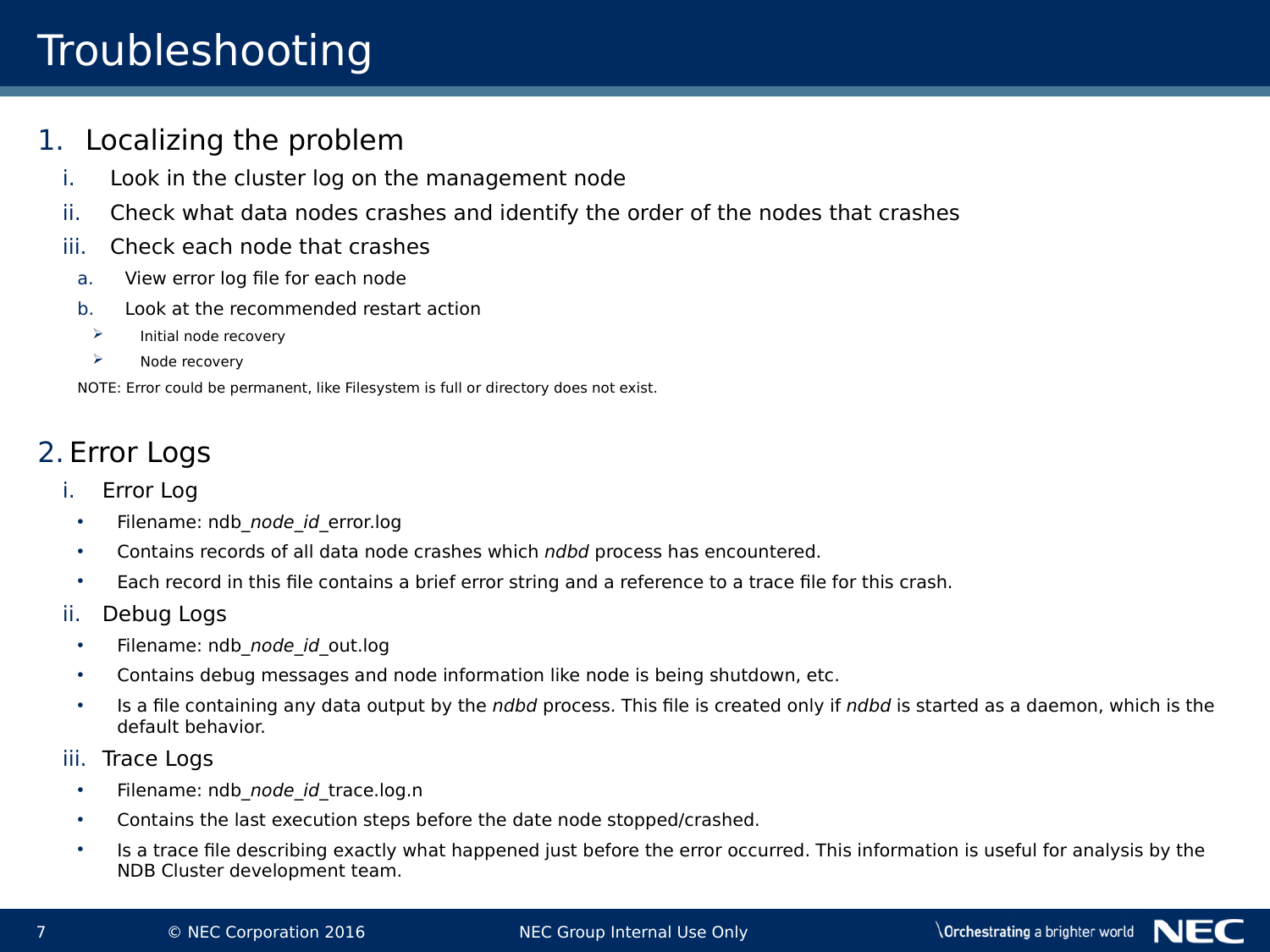

# Troubleshooting
Localizing the problem
Look in the cluster log on the management node
Check what data nodes crashes and identify the order of the nodes that crashes
Check each node that crashes
View error log file for each node
Look at the recommended restart action
Initial node recovery
Node recovery
NOTE: Error could be permanent, like Filesystem is full or directory does not exist.

Error Logs
Error Log
Filename: ndb_node_id_error.log
Contains records of all data node crashes which ndbd process has encountered.
Each record in this file contains a brief error string and a reference to a trace file for this crash.
Debug Logs
Filename: ndb_node_id_out.log
Contains debug messages and node information like node is being shutdown, etc.
Is a file containing any data output by the ndbd process. This file is created only if ndbd is started as a daemon, which is the default behavior.
Trace Logs
Filename: ndb_node_id_trace.log.n
Contains the last execution steps before the date node stopped/crashed.
Is a trace file describing exactly what happened just before the error occurred. This information is useful for analysis by the NDB Cluster development team.